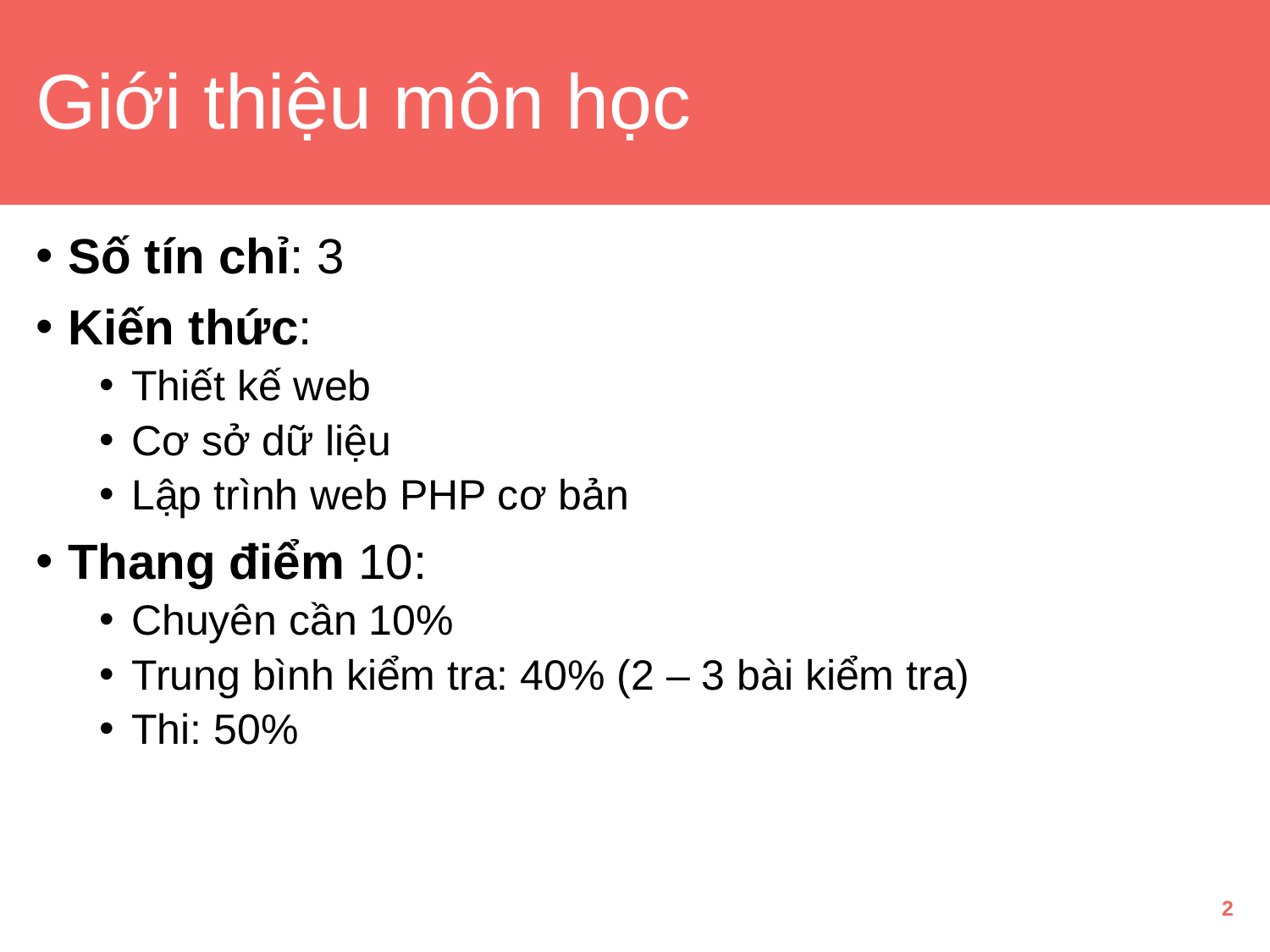

# Giới thiệu môn học
Số tín chỉ: 3
Kiến thức:
Thiết kế web
Cơ sở dữ liệu
Lập trình web PHP cơ bản
Thang điểm 10:
Chuyên cần 10%
Trung bình kiểm tra: 40% (2 – 3 bài kiểm tra)
Thi: 50%
2